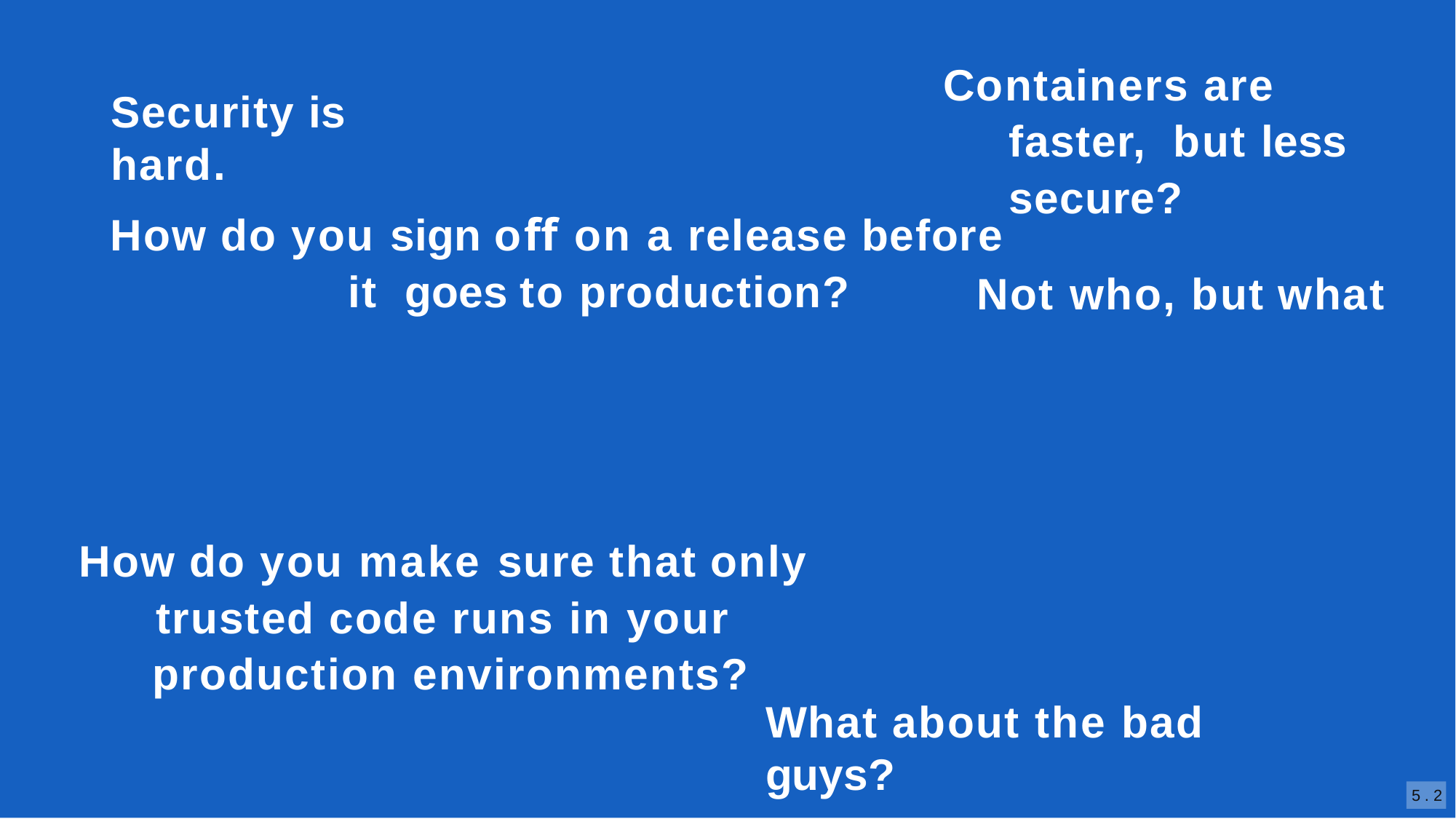

Containers are faster,  but less secure?
Security is hard.
How do you sign oﬀ on a release before it  goes to production?
Not who, but what
How do you make sure that only  trusted code runs in your  production environments?
# What about the bad guys?

5 . 2